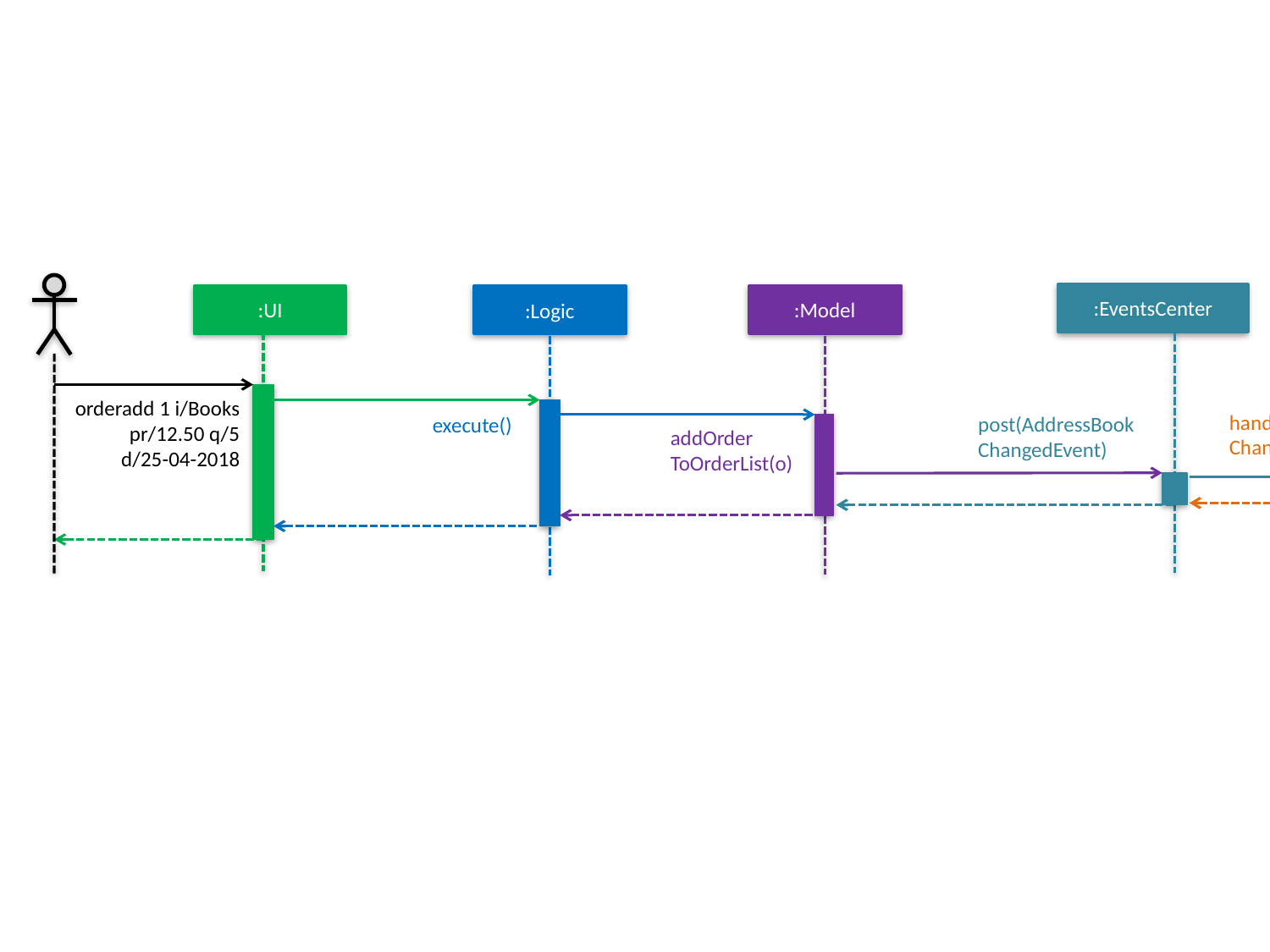

:EventsCenter
:UI
:Model
:Logic

orderadd 1 i/Books
pr/12.50 q/5
d/25-04-2018

post(AddressBook
ChangedEvent)
execute()

addOrder
ToOrderList(o)

:Storage
handleAddressBook
ChangedEvent()
Save
to file